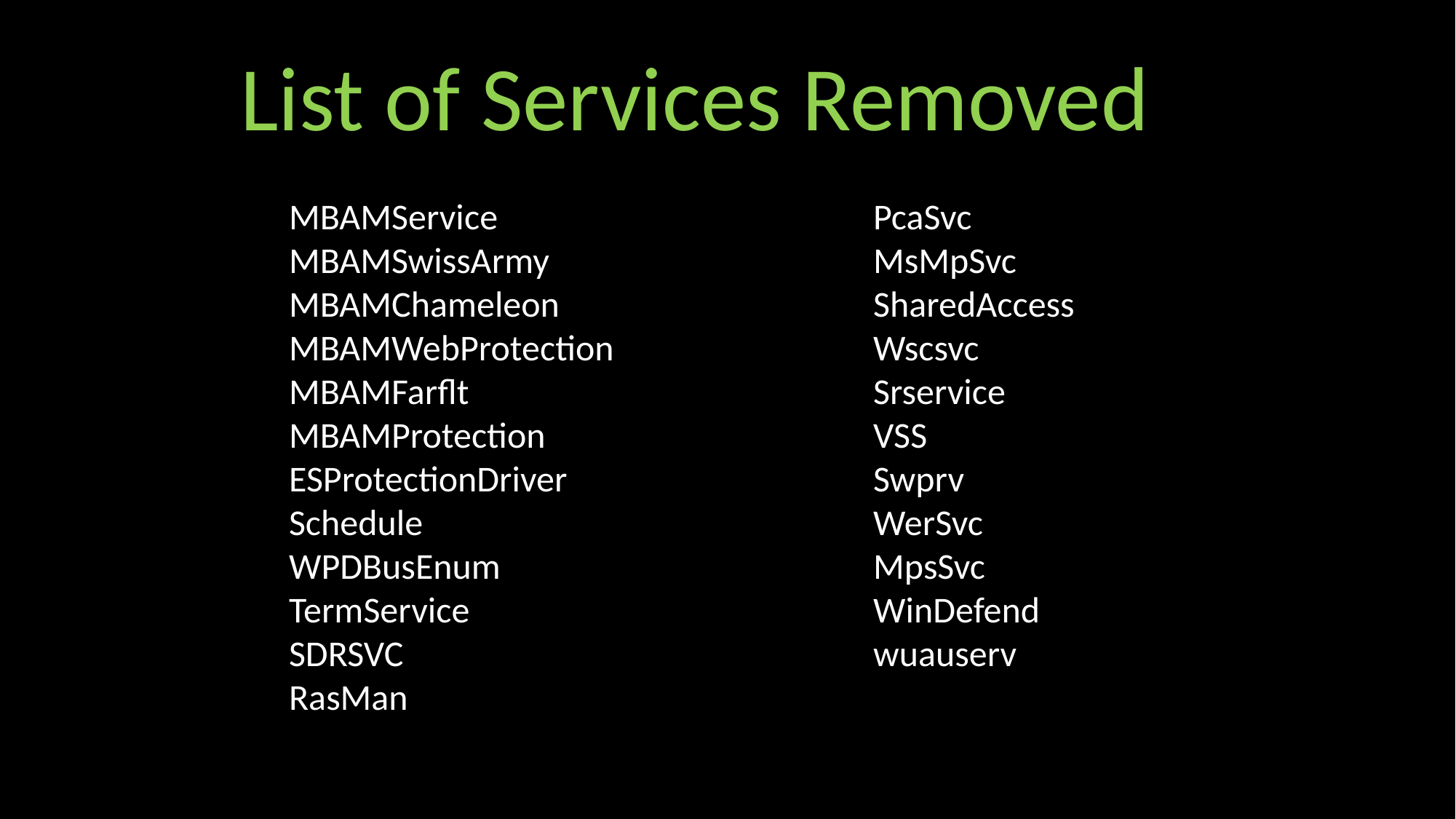

# List of Services Removed
MBAMService
MBAMSwissArmy
MBAMChameleon
MBAMWebProtection
MBAMFarflt
MBAMProtection
ESProtectionDriver
Schedule
WPDBusEnum
TermService
SDRSVC
RasMan

PcaSvc
MsMpSvc
SharedAccess
Wscsvc
Srservice
VSS
Swprv
WerSvc
MpsSvc
WinDefend
wuauserv